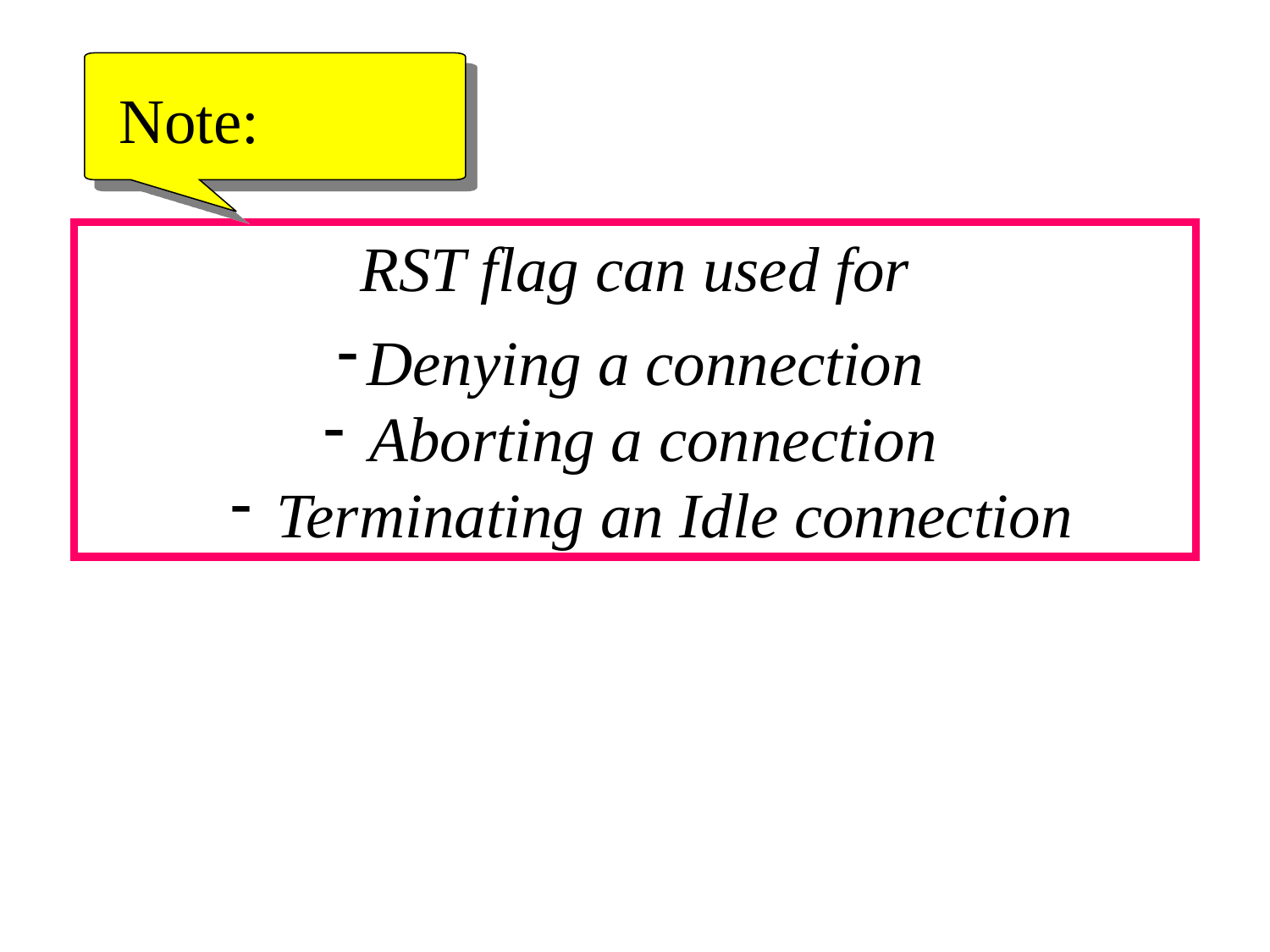

Note:
RST flag can used for
Denying a connection
 Aborting a connection
 Terminating an Idle connection